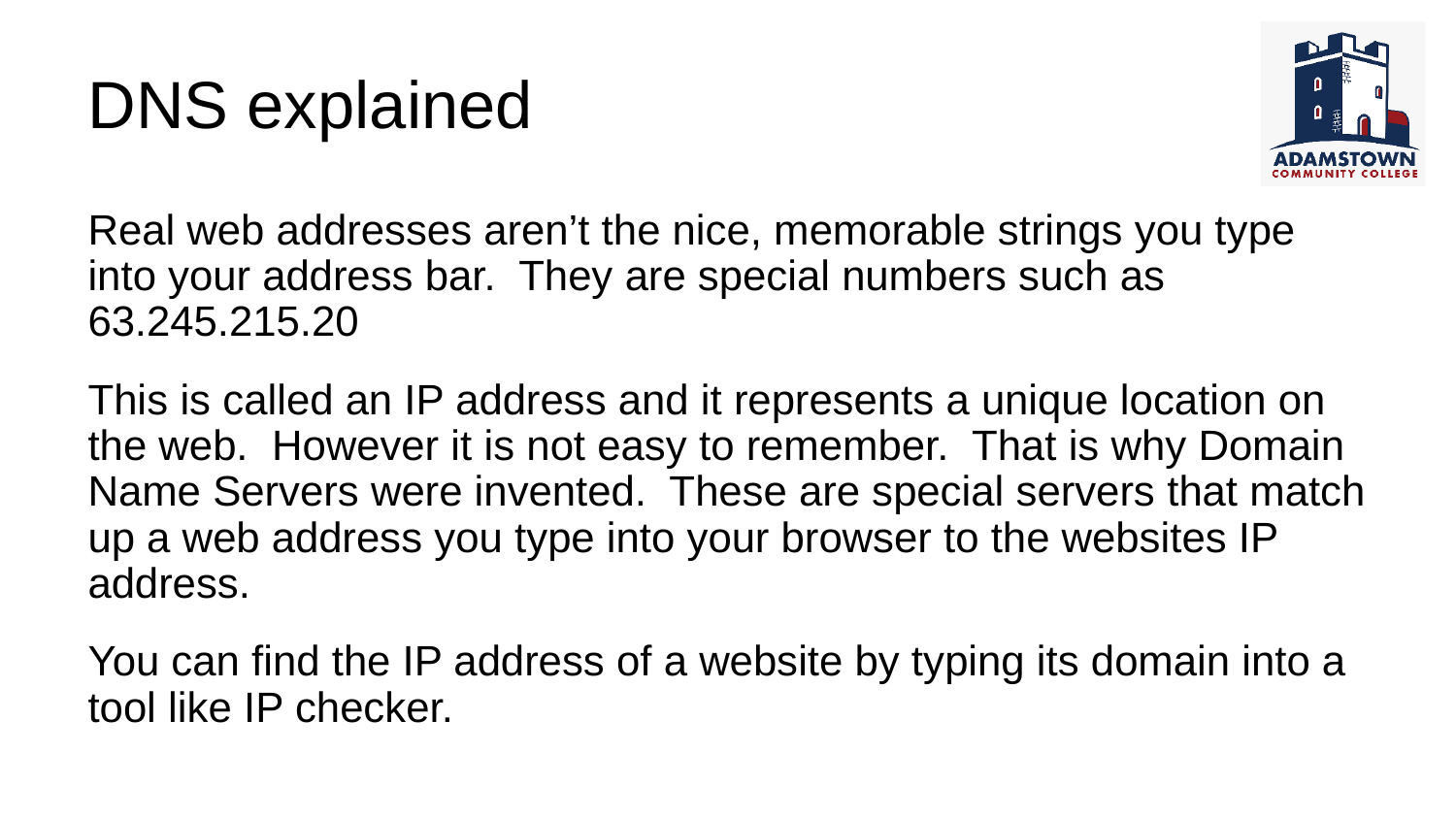

# DNS explained
Real web addresses aren’t the nice, memorable strings you type into your address bar.  They are special numbers such as 63.245.215.20
This is called an IP address and it represents a unique location on the web.  However it is not easy to remember.  That is why Domain Name Servers were invented.  These are special servers that match up a web address you type into your browser to the websites IP address.
You can find the IP address of a website by typing its domain into a tool like IP checker.